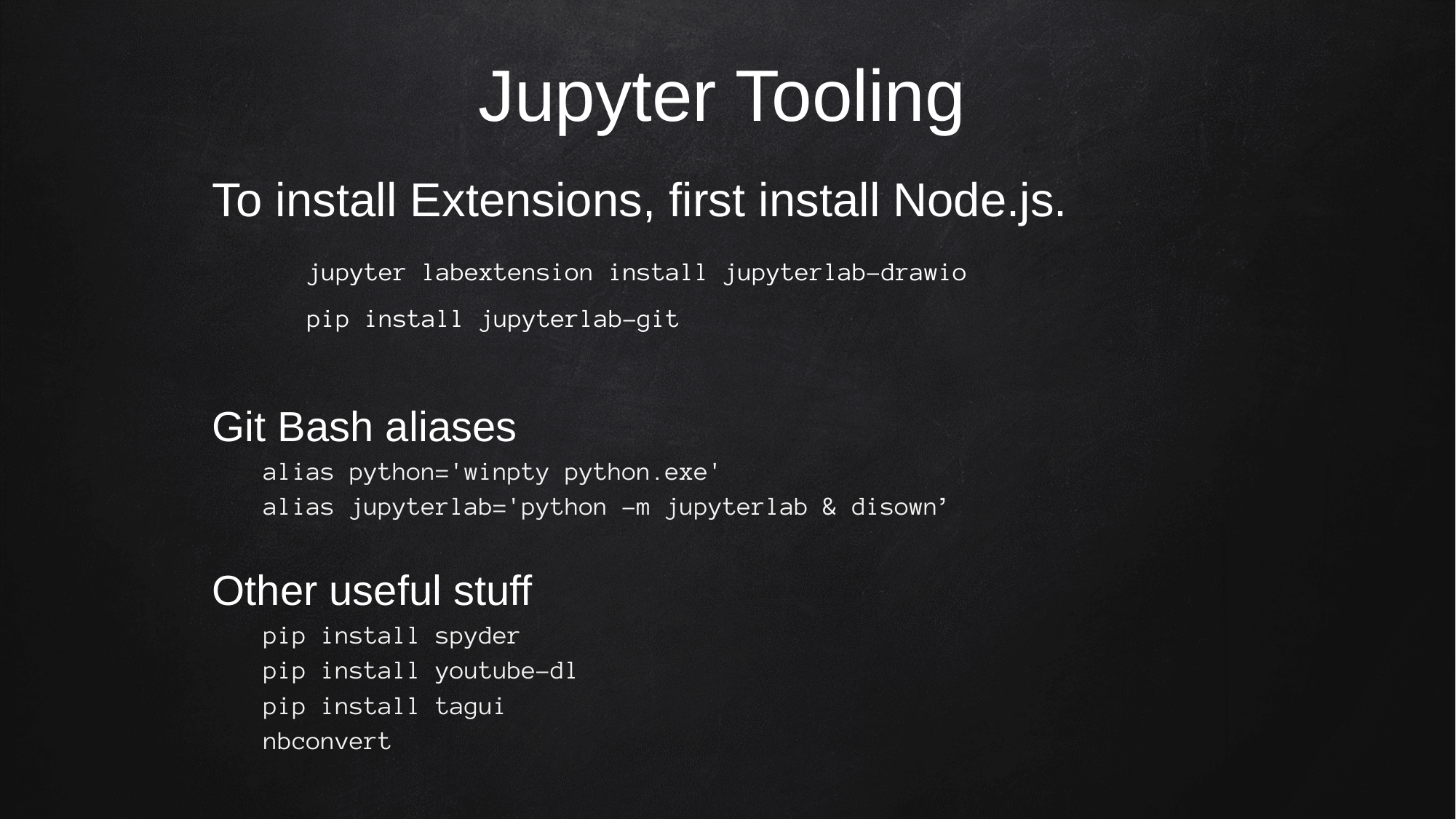

# Jupyter Tooling
To install Extensions, first install Node.js.
	jupyter labextension install jupyterlab-drawio
	pip install jupyterlab-git

Git Bash aliases
alias python='winpty python.exe'
alias jupyterlab='python -m jupyterlab & disown’

Other useful stuff
pip install spyder
pip install youtube-dl
pip install tagui
nbconvert